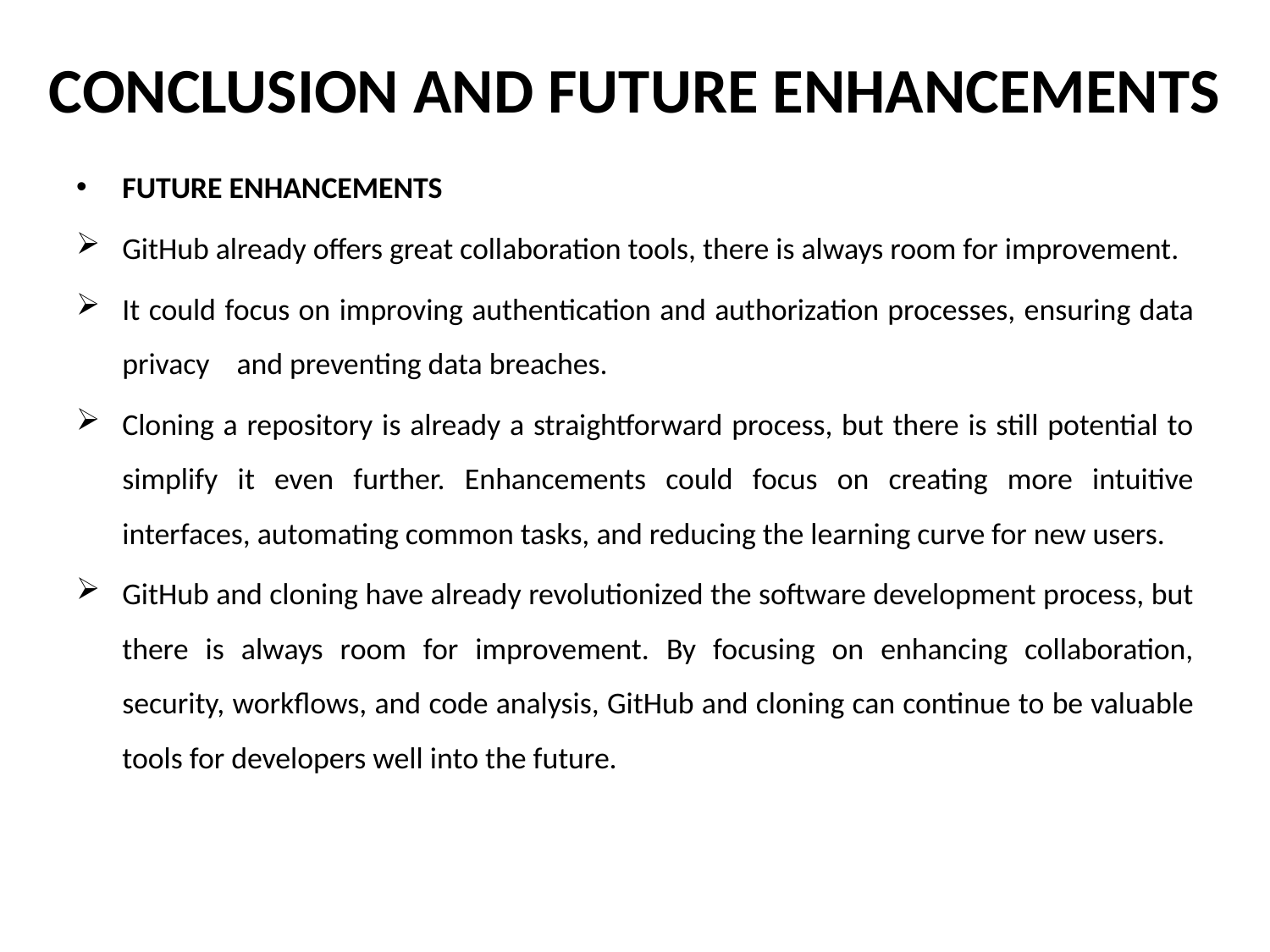

# CONCLUSION AND FUTURE ENHANCEMENTS
FUTURE ENHANCEMENTS
GitHub already offers great collaboration tools, there is always room for improvement.
It could focus on improving authentication and authorization processes, ensuring data privacy    and preventing data breaches.
Cloning a repository is already a straightforward process, but there is still potential to simplify it even further. Enhancements could focus on creating more intuitive interfaces, automating common tasks, and reducing the learning curve for new users.
GitHub and cloning have already revolutionized the software development process, but there is always room for improvement. By focusing on enhancing collaboration, security, workflows, and code analysis, GitHub and cloning can continue to be valuable tools for developers well into the future.

29